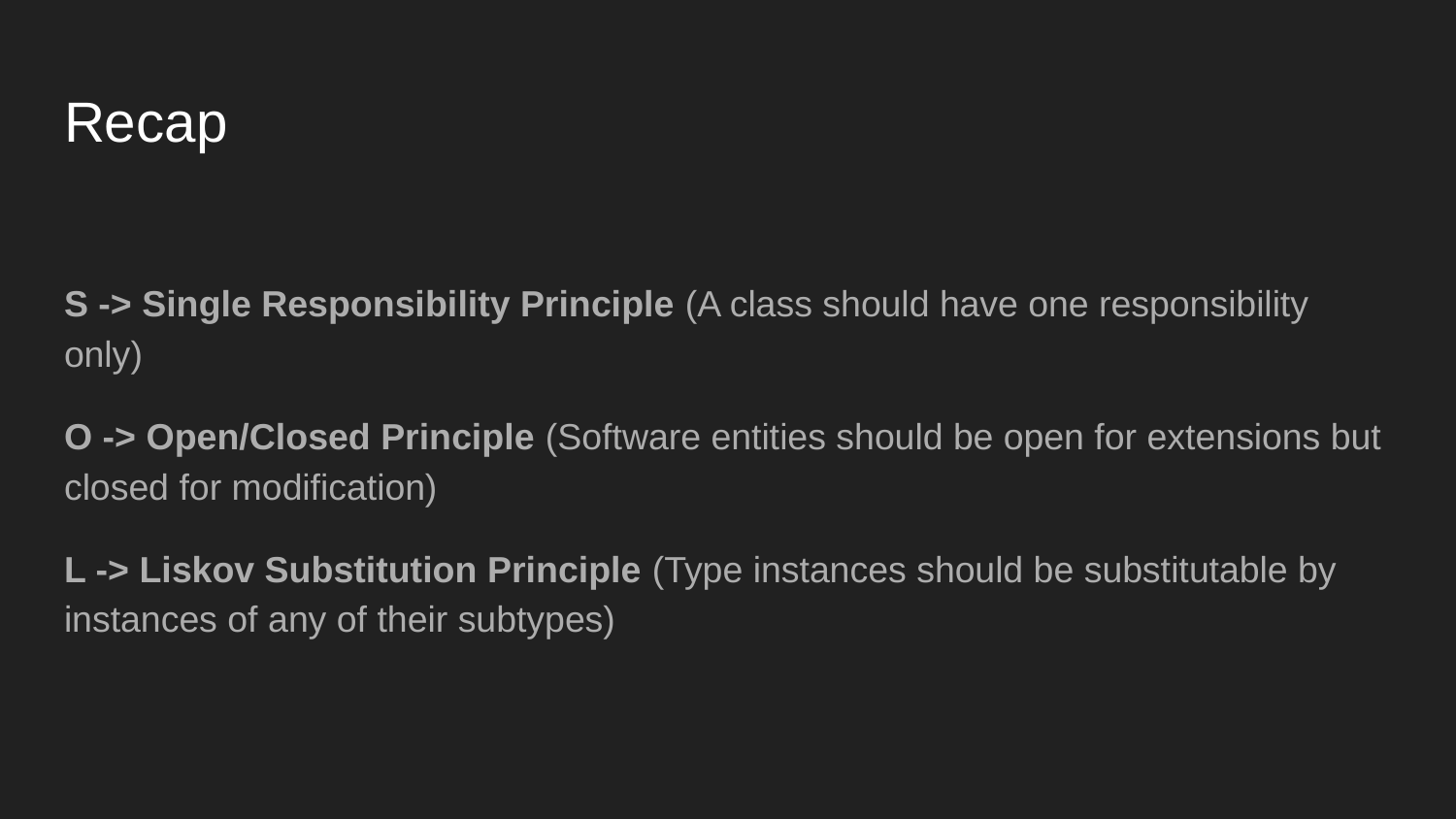

# Recap

S -> Single Responsibility Principle (A class should have one responsibility only)
O -> Open/Closed Principle (Software entities should be open for extensions but closed for modification)
L -> Liskov Substitution Principle (Type instances should be substitutable by instances of any of their subtypes)